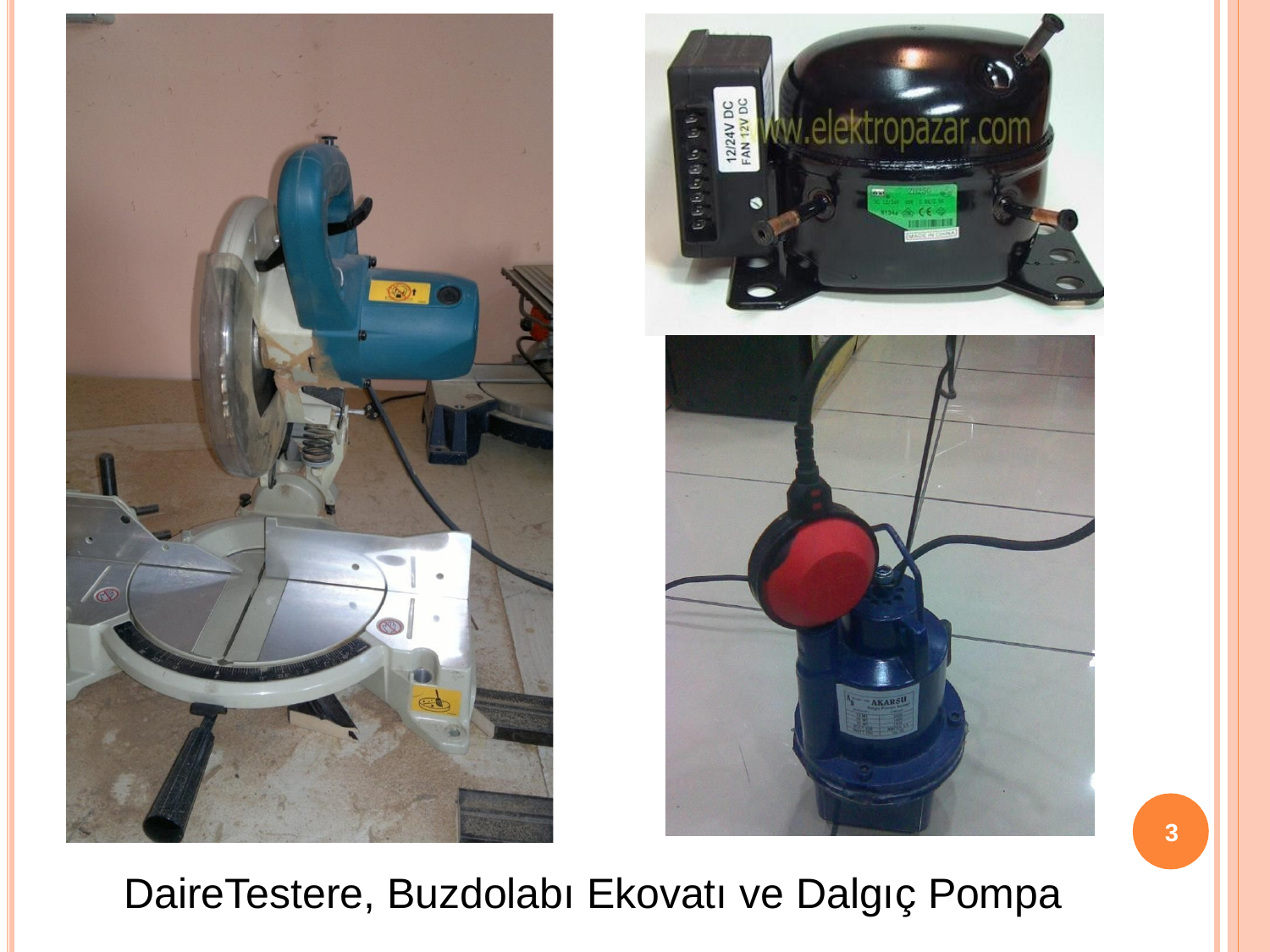

3
DaireTestere, Buzdolabı Ekovatı ve Dalgıç Pompa